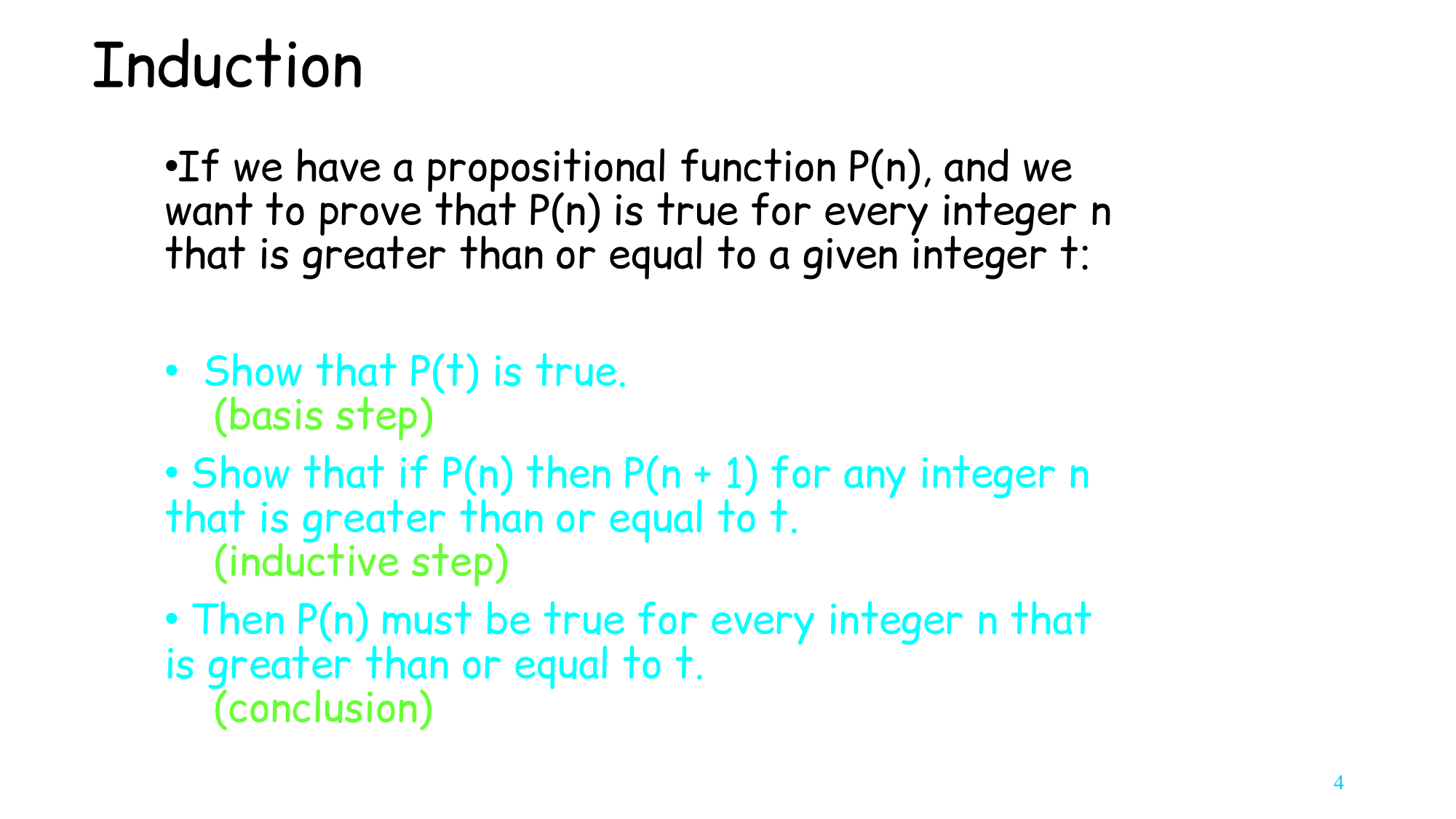

# Induction
If we have a propositional function P(n), and we want to prove that P(n) is true for every integer n that is greater than or equal to a given integer t:

  Show that P(t) is true.
    (basis step)
 Show that if P(n) then P(n + 1) for any integer n that is greater than or equal to t.
    (inductive step)
 Then P(n) must be true for every integer n that is greater than or equal to t.
    (conclusion)

4